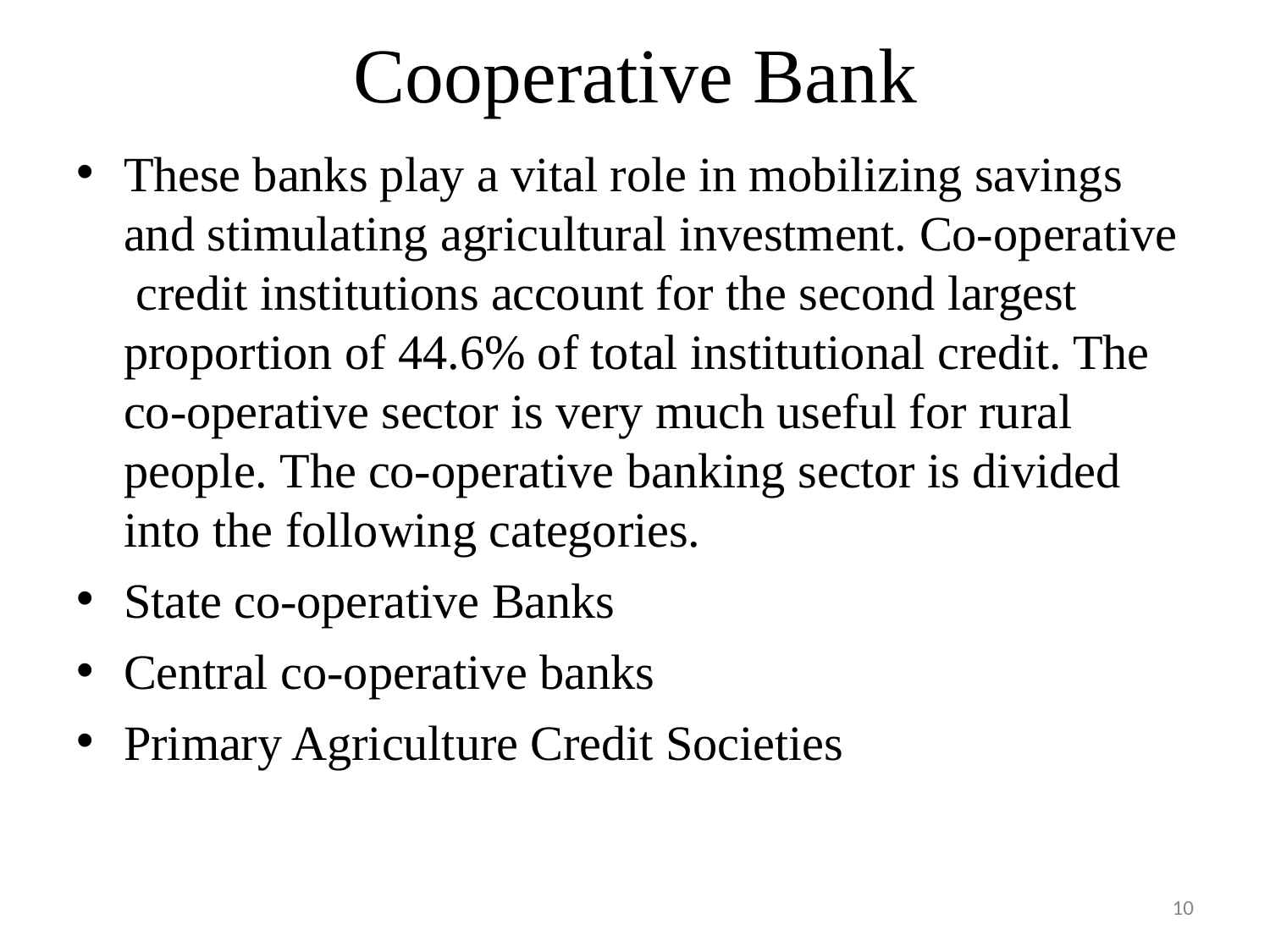

# Cooperative Bank
These banks play a vital role in mobilizing savings  and stimulating agricultural investment. Co-operative  credit institutions account for the second largest  proportion of 44.6% of total institutional credit. The  co-operative sector is very much useful for rural  people. The co-operative banking sector is divided  into the following categories.
State co-operative Banks
Central co-operative banks
Primary Agriculture Credit Societies
10